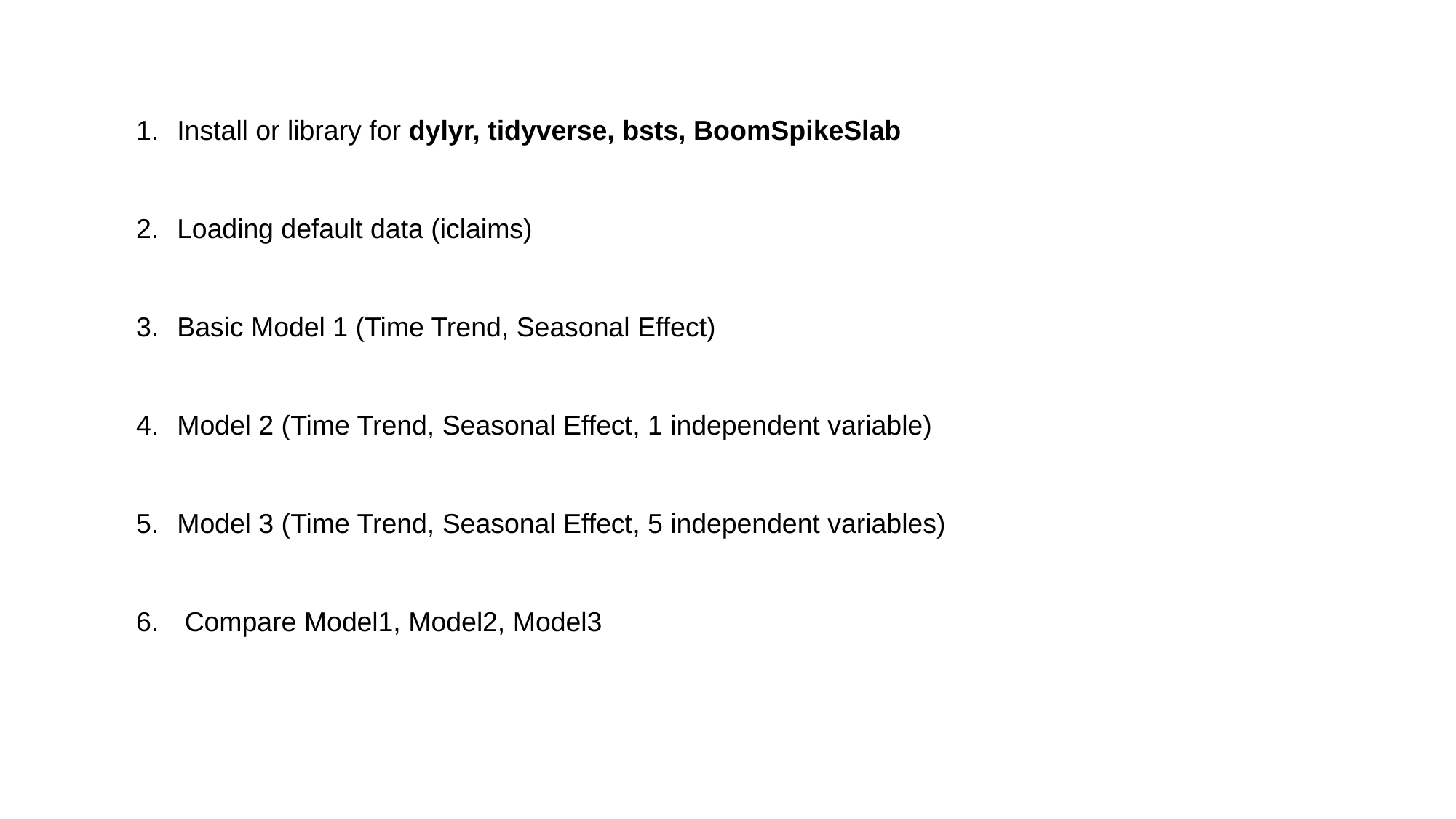

Install or library for dylyr, tidyverse, bsts, BoomSpikeSlab

Loading default data (iclaims)

Basic Model 1 (Time Trend, Seasonal Effect)

Model 2 (Time Trend, Seasonal Effect, 1 independent variable)

Model 3 (Time Trend, Seasonal Effect, 5 independent variables)

 Compare Model1, Model2, Model3